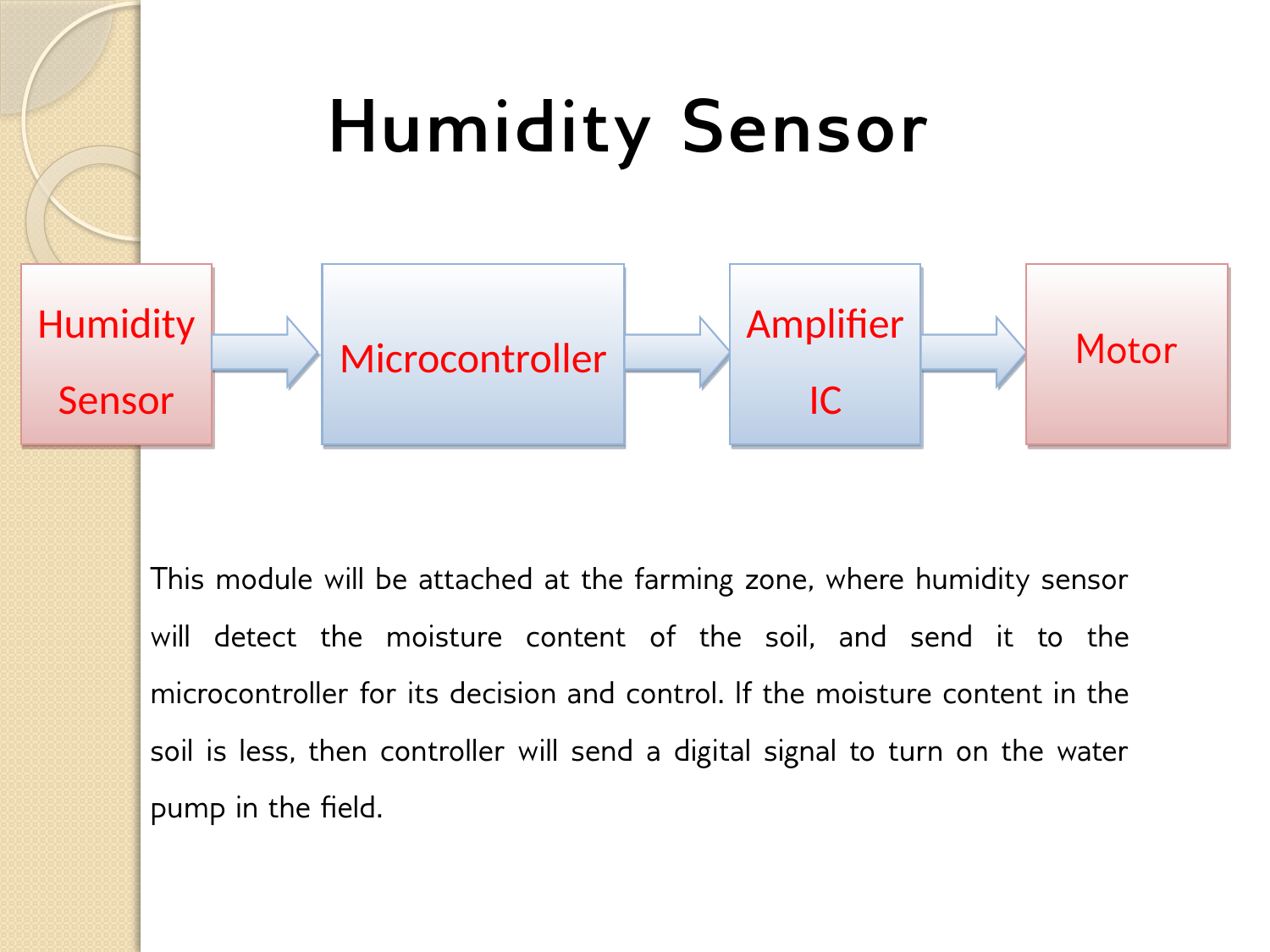

# Humidity Sensor
Humidity Sensor

Microcontroller
Amplifier IC

Motor

This module will be attached at the farming zone, where humidity sensor will detect the moisture content of the soil, and send it to the microcontroller for its decision and control. If the moisture content in the soil is less, then controller will send a digital signal to turn on the water pump in the field.